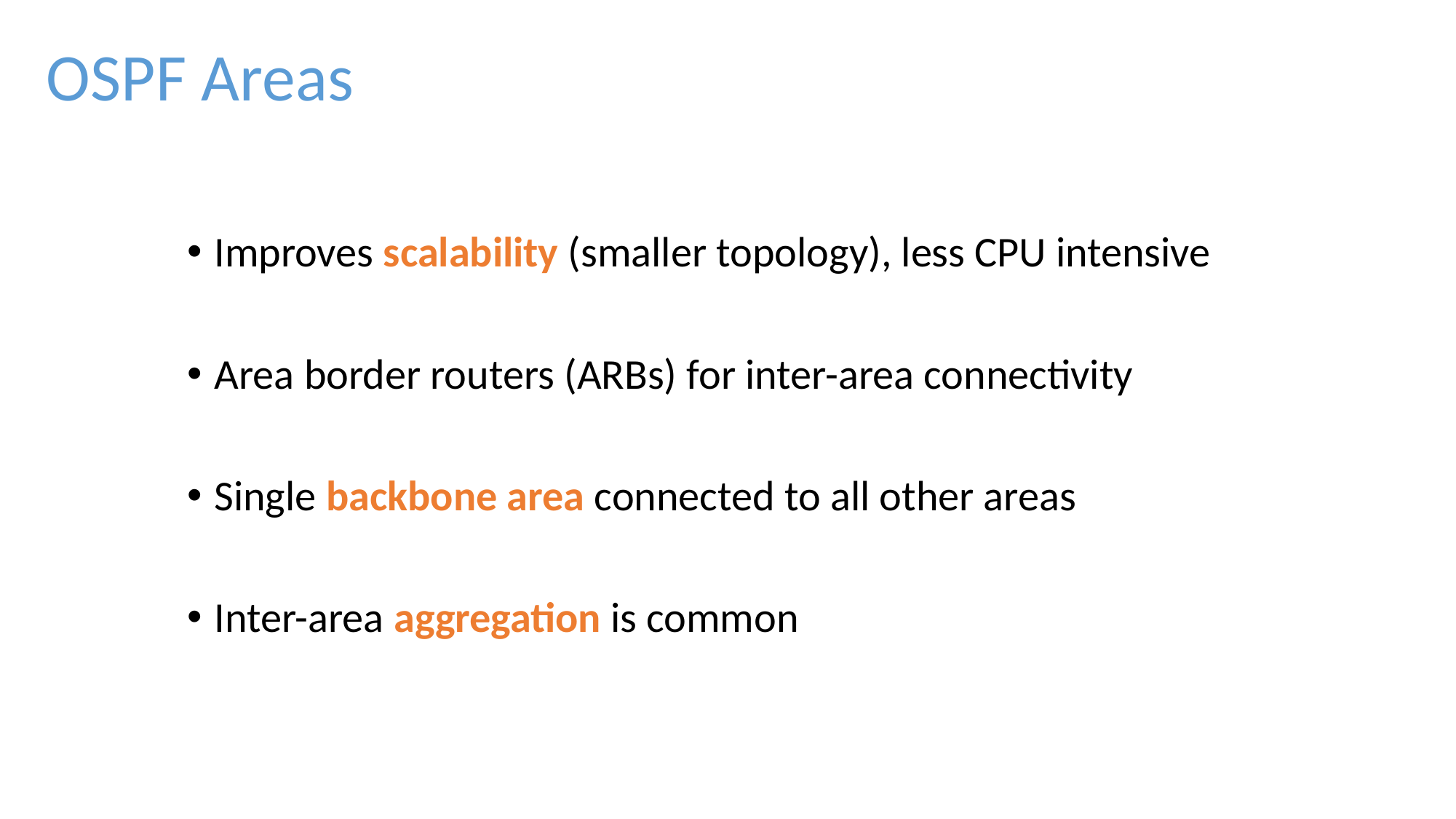

# OSPF Areas
Improves scalability (smaller topology), less CPU intensive

Area border routers (ARBs) for inter-area connectivity

Single backbone area connected to all other areas

Inter-area aggregation is common